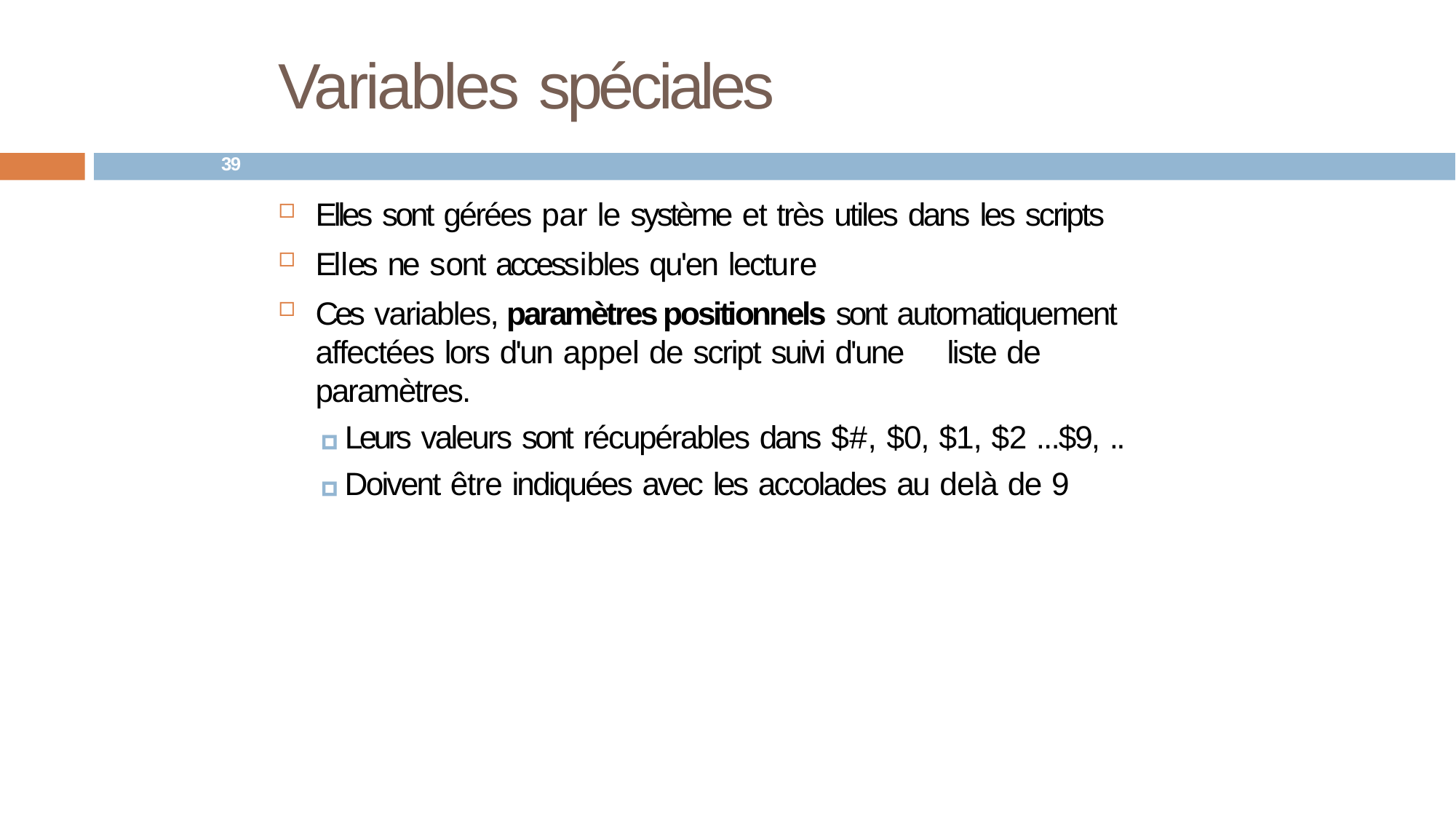

# Variables spéciales
39
Elles sont gérées par le système et très utiles dans les scripts
Elles ne sont accessibles qu'en lecture
Ces variables, paramètres positionnels sont automatiquement  affectées lors d'un appel de script suivi d'une	liste de paramètres.
🞑 Leurs valeurs sont récupérables dans $#, $0, $1, $2 ...$9, ..
🞑 Doivent être indiquées avec les accolades au delà de 9